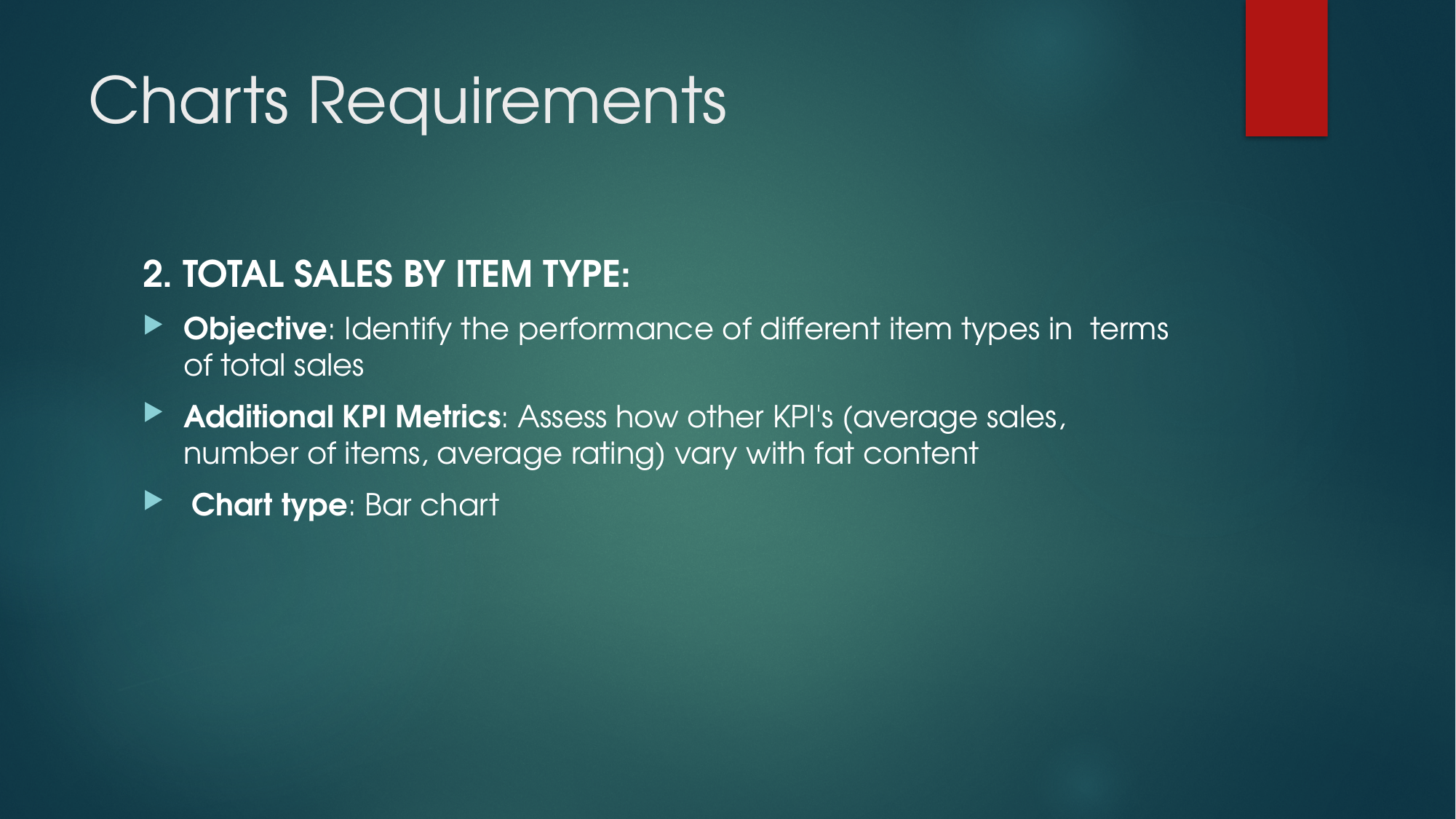

# Charts Requirements
2. TOTAL SALES BY ITEM TYPE:
Objective: Identify the performance of different item types in  terms of total sales
Additional KPI Metrics: Assess how other KPI's (average sales, number of items, average rating) vary with fat content
 Chart type: Bar chart